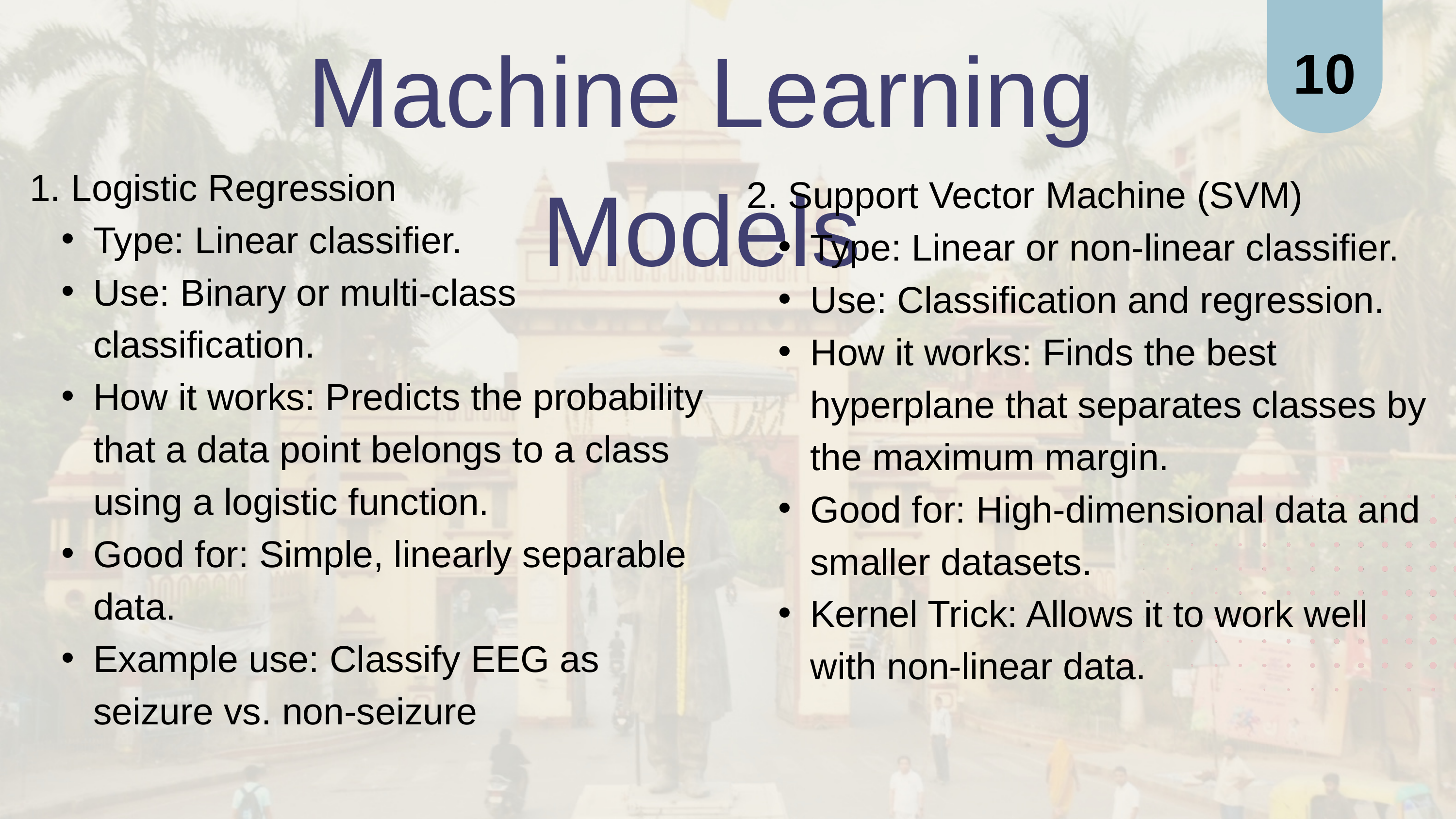

10
Machine Learning Models

1. Logistic Regression
Type: Linear classifier.
Use: Binary or multi-class classification.
How it works: Predicts the probability that a data point belongs to a class using a logistic function.
Good for: Simple, linearly separable data.
Example use: Classify EEG as seizure vs. non-seizure

2. Support Vector Machine (SVM)
Type: Linear or non-linear classifier.
Use: Classification and regression.
How it works: Finds the best hyperplane that separates classes by the maximum margin.
Good for: High-dimensional data and smaller datasets.
Kernel Trick: Allows it to work well with non-linear data.